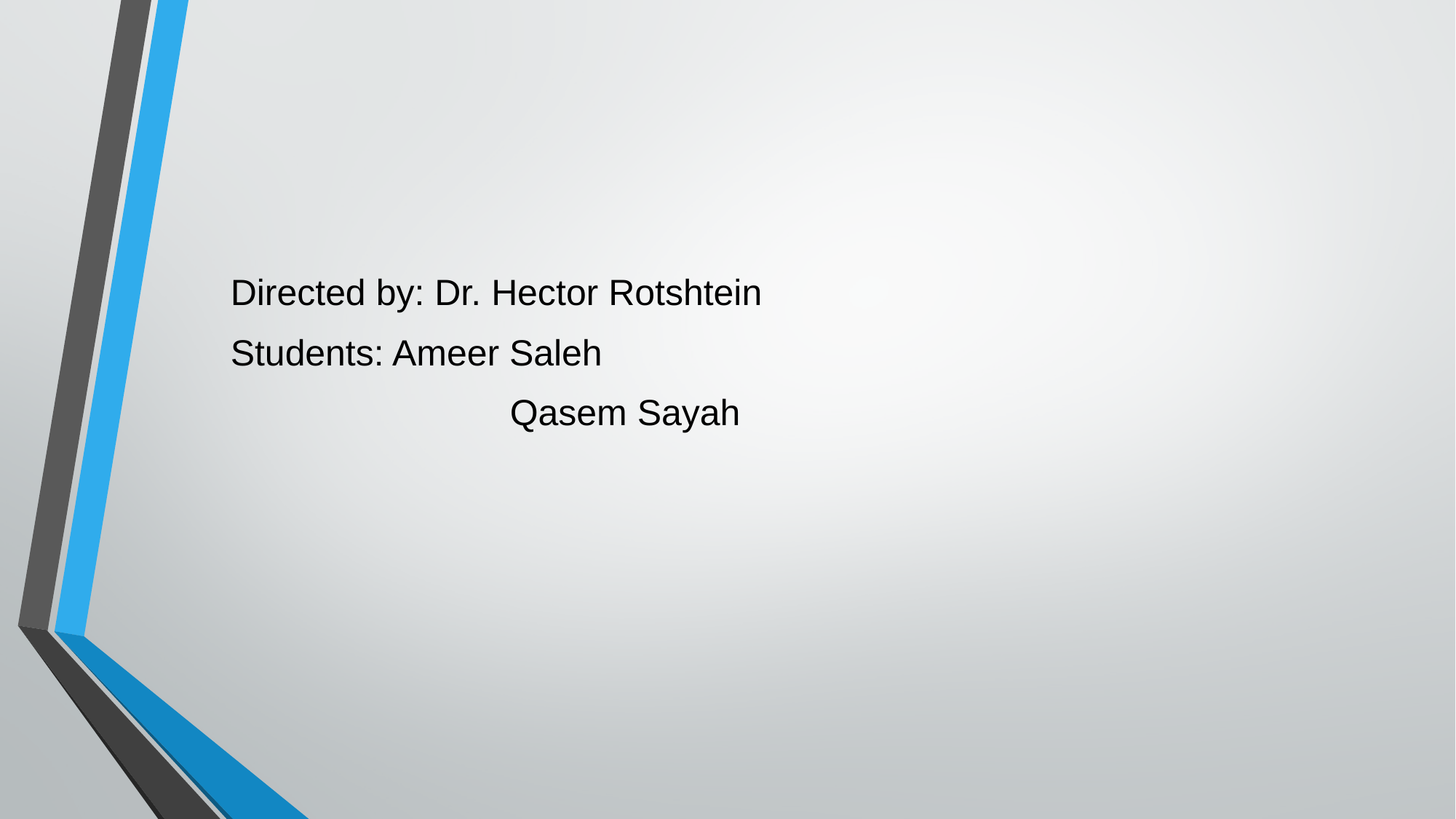

Directed by: Dr. Hector Rotshtein
Students: Ameer Saleh
		      Qasem Sayah